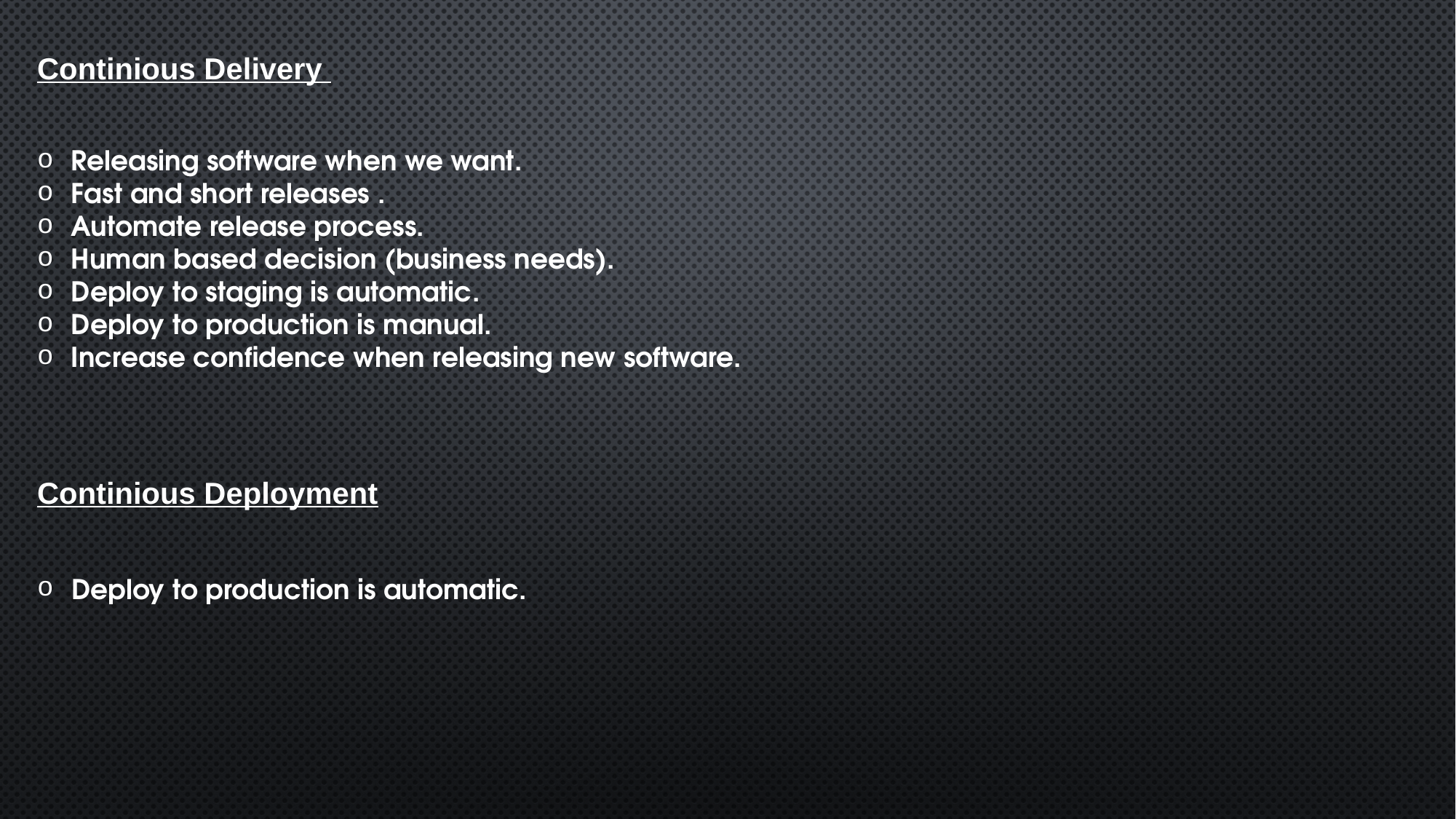

Continious Delivery
Releasing software when we want.
Fast and short releases .
Automate release process.
Human based decision (business needs).
Deploy to staging is automatic.
Deploy to production is manual.
Increase confidence when releasing new software.
Continious Deployment
Deploy to production is automatic.